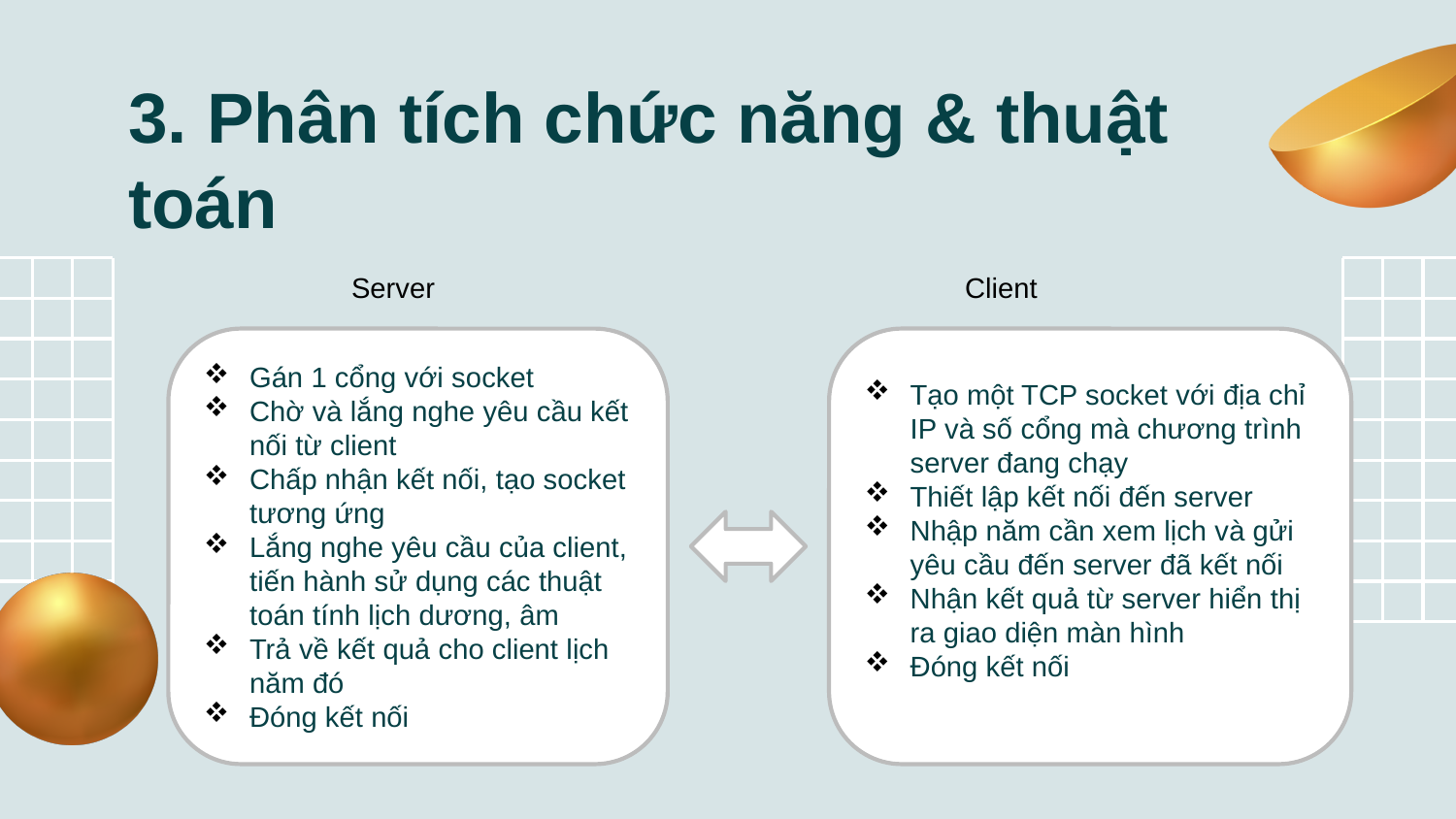

# 3. Phân tích chức năng & thuật toán
Server
Client
Tạo một TCP socket với địa chỉ IP và số cổng mà chương trình server đang chạy
Thiết lập kết nối đến server
Nhập năm cần xem lịch và gửi yêu cầu đến server đã kết nối
Nhận kết quả từ server hiển thị ra giao diện màn hình
Đóng kết nối

Gán 1 cổng với socket
Chờ và lắng nghe yêu cầu kết nối từ client
Chấp nhận kết nối, tạo socket tương ứng
Lắng nghe yêu cầu của client, tiến hành sử dụng các thuật toán tính lịch dương, âm
Trả về kết quả cho client lịch năm đó
Đóng kết nối